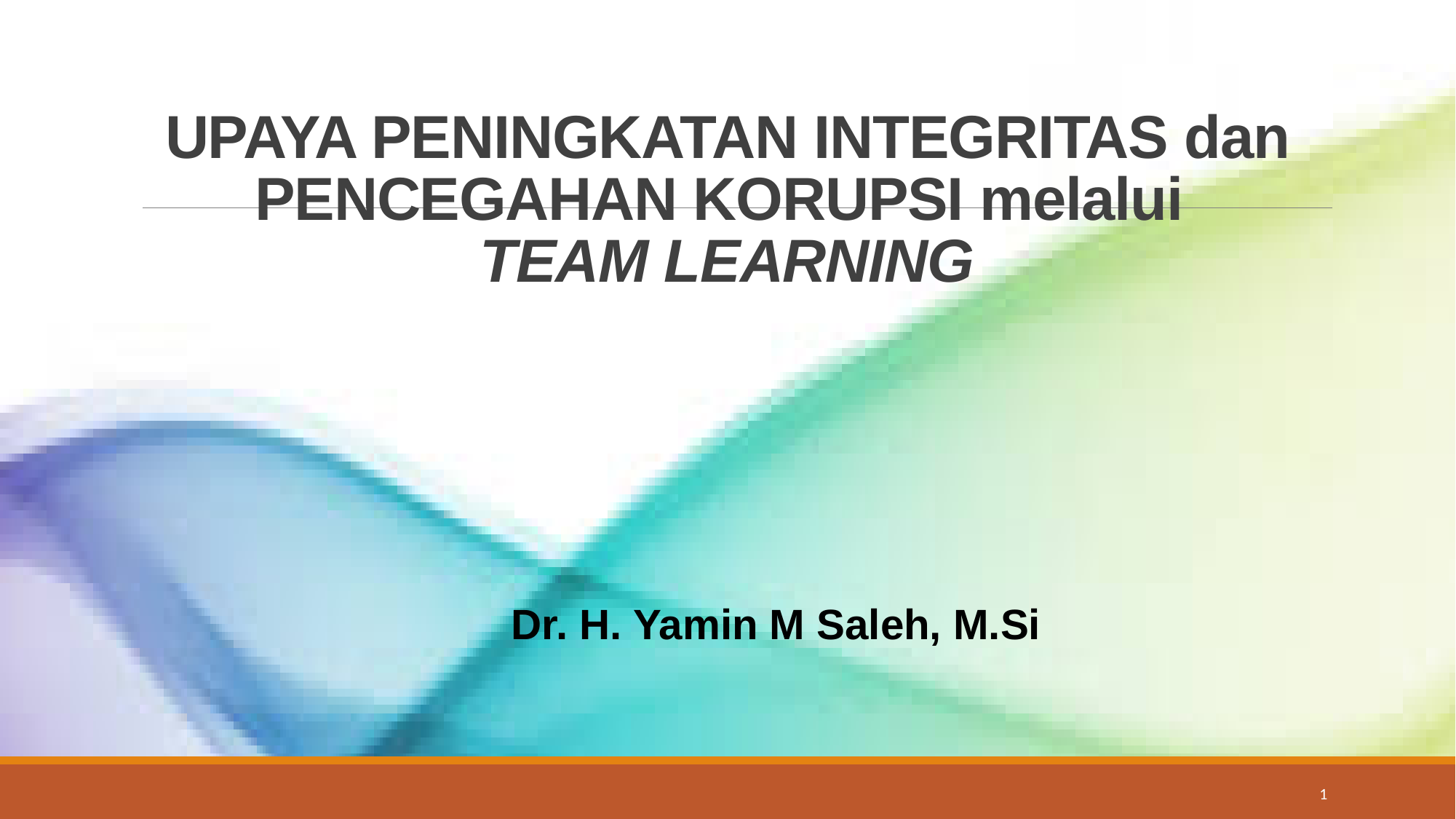

# UPAYA PENINGKATAN INTEGRITAS dan PENCEGAHAN KORUPSI melalui TEAM LEARNING

Dr. H. Yamin M Saleh, M.Si
1